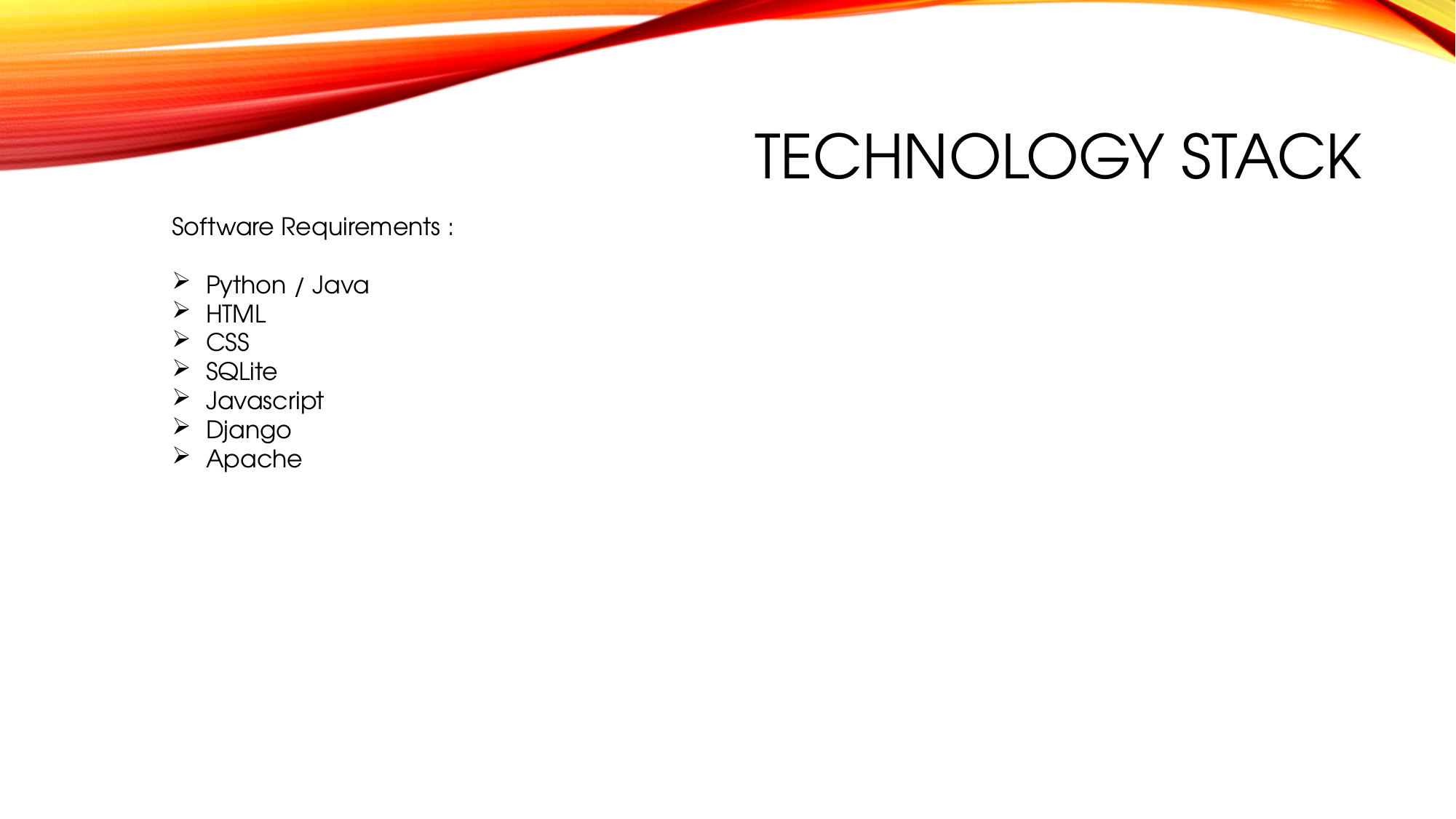

# Technology stack
Software Requirements :

Python / Java
HTML
CSS
SQLite
Javascript
Django
Apache